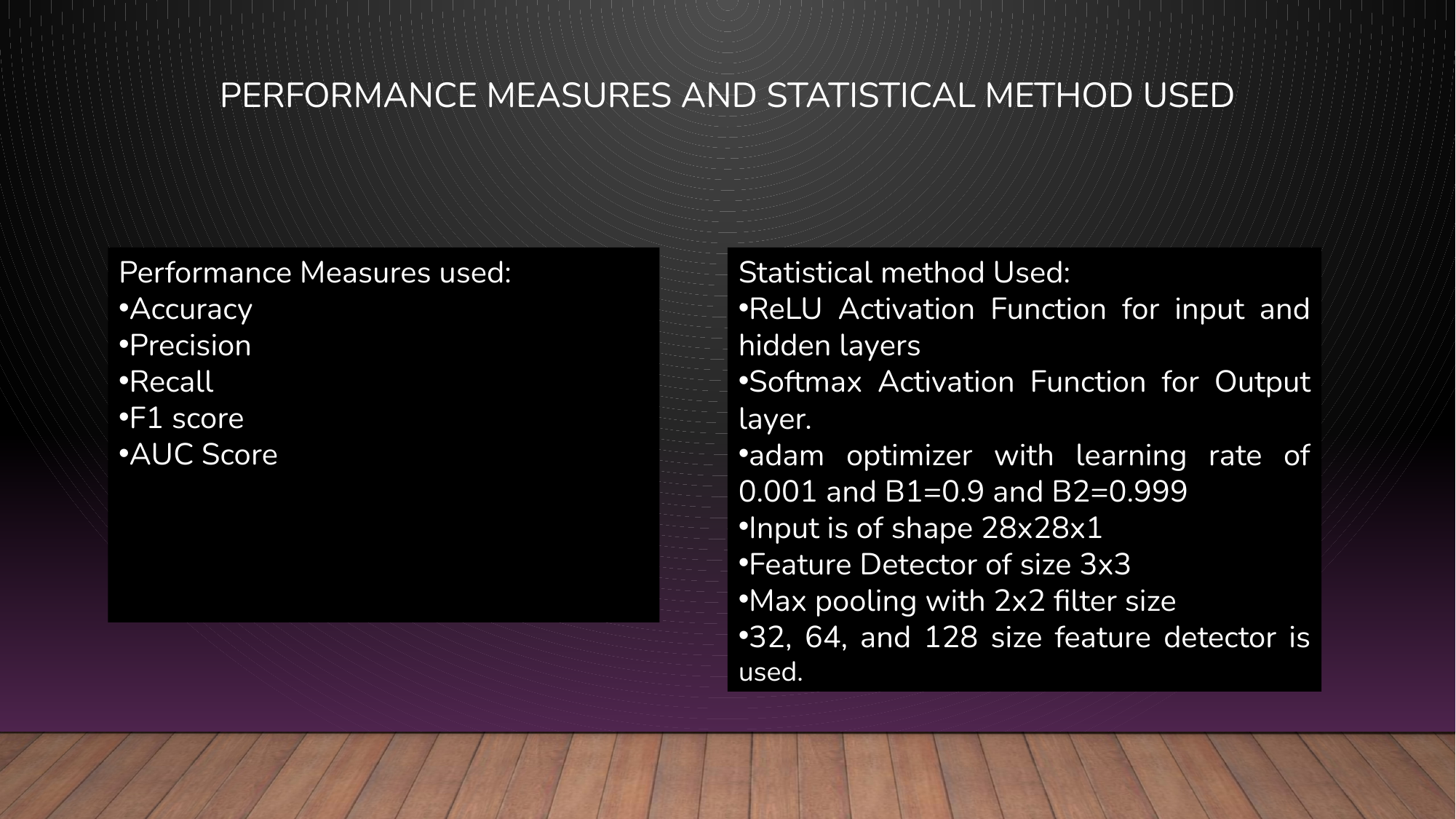

# Performance measures and statistical method used
Statistical method Used:
ReLU Activation Function for input and hidden layers
Softmax Activation Function for Output layer.
adam optimizer with learning rate of 0.001 and B1=0.9 and B2=0.999
Input is of shape 28x28x1
Feature Detector of size 3x3
Max pooling with 2x2 filter size
32, 64, and 128 size feature detector is used.
Performance Measures used:
Accuracy
Precision
Recall
F1 score
AUC Score